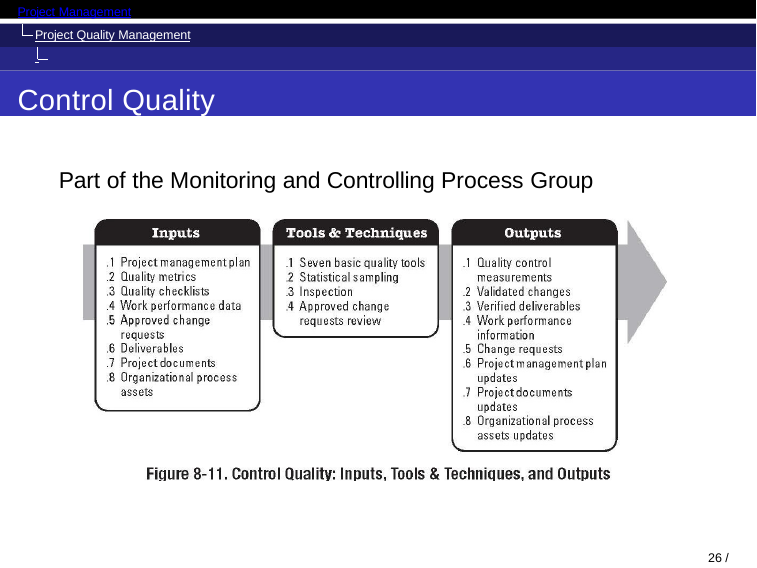

Project Management
Project Quality Management  Plan Quality

Control Quality
Part of the Monitoring and Controlling Process Group

26 / 52